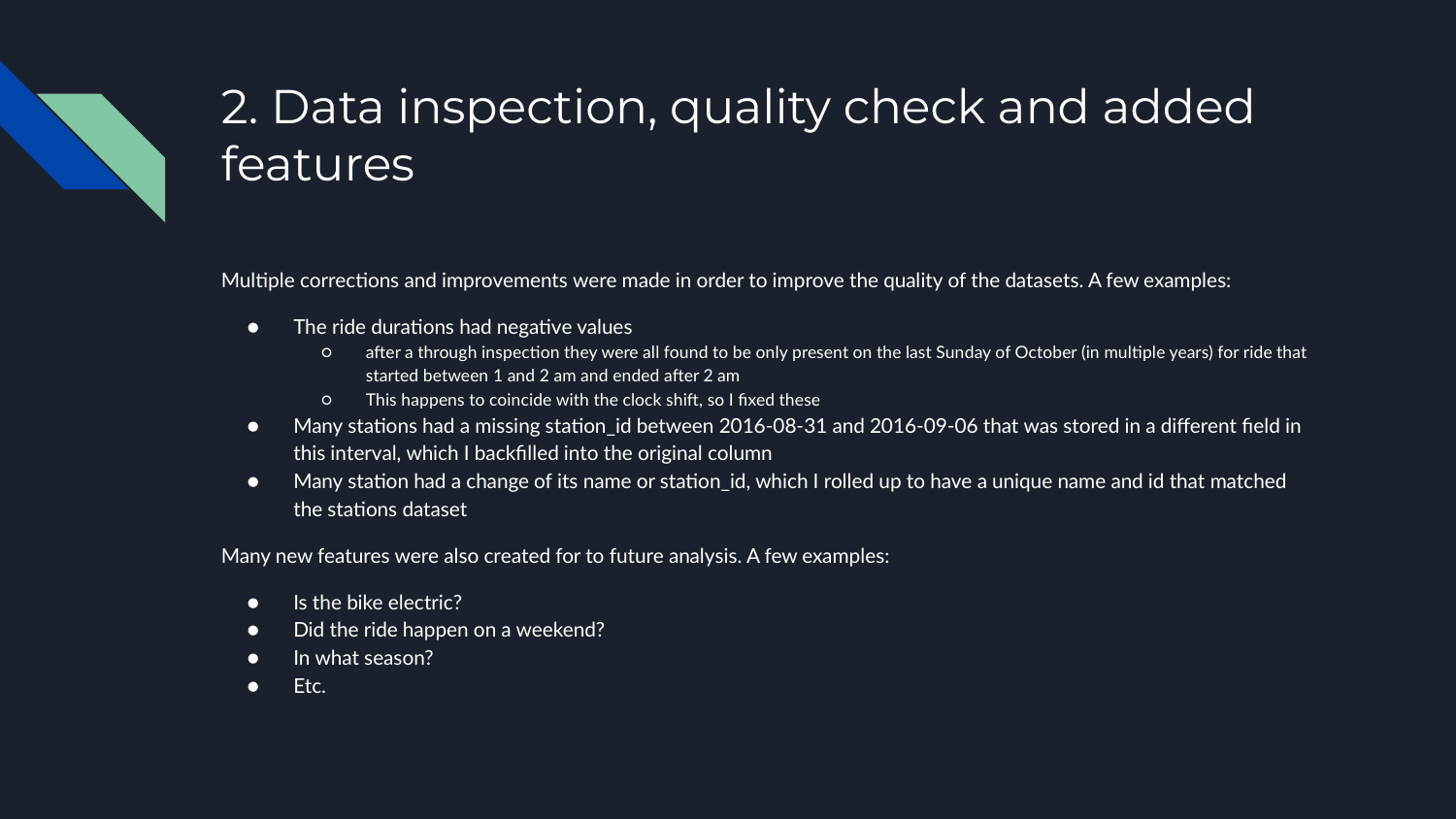

# 2. Data inspection, quality check and added features
Multiple corrections and improvements were made in order to improve the quality of the datasets. A few examples:
The ride durations had negative values
after a through inspection they were all found to be only present on the last Sunday of October (in multiple years) for ride that started between 1 and 2 am and ended after 2 am
This happens to coincide with the clock shift, so I fixed these
Many stations had a missing station_id between 2016-08-31 and 2016-09-06 that was stored in a different field in this interval, which I backfilled into the original column
Many station had a change of its name or station_id, which I rolled up to have a unique name and id that matched the stations dataset
Many new features were also created for to future analysis. A few examples:
Is the bike electric?
Did the ride happen on a weekend?
In what season?
Etc.